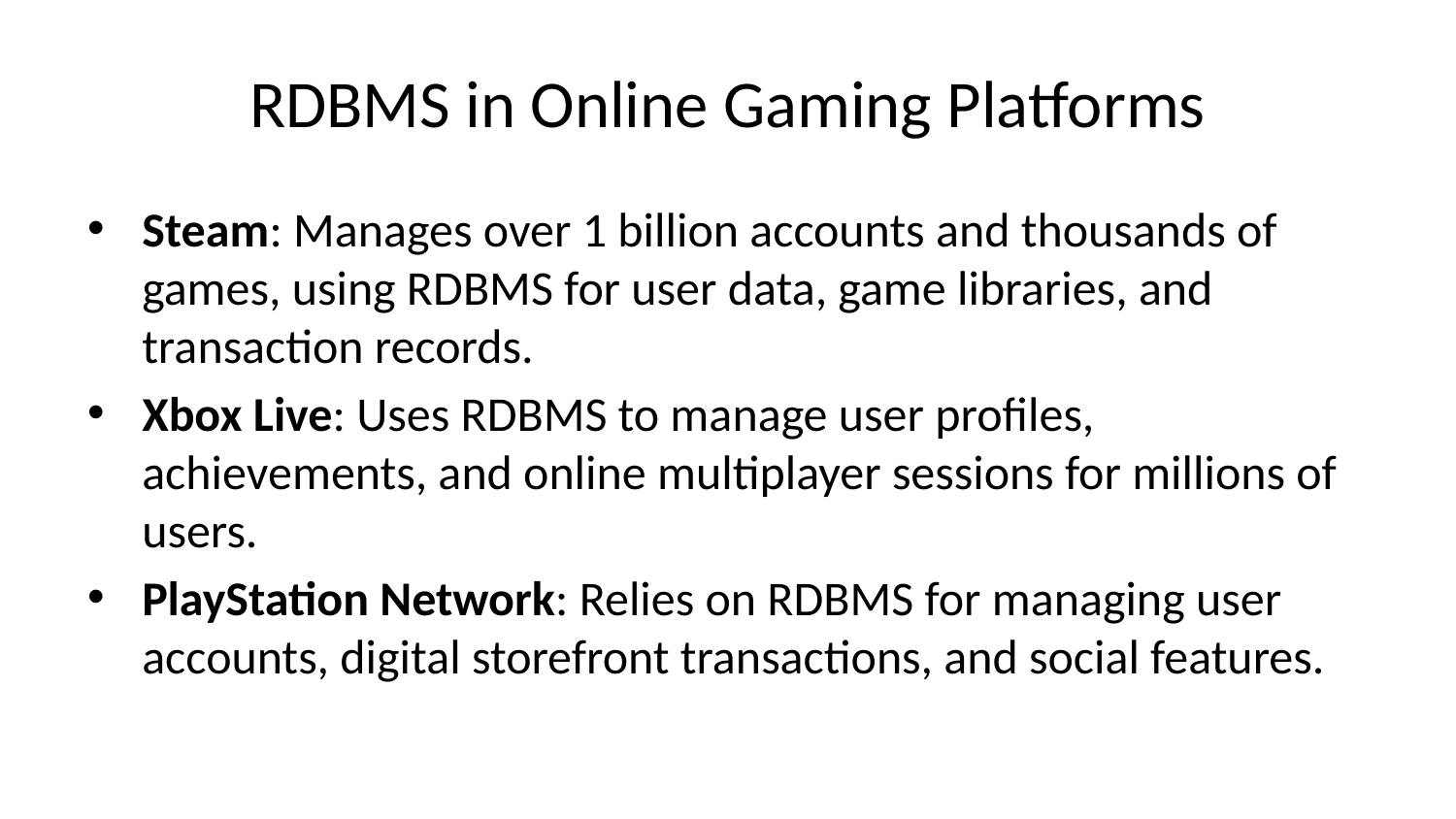

# RDBMS in Online Gaming Platforms
Steam: Manages over 1 billion accounts and thousands of games, using RDBMS for user data, game libraries, and transaction records.
Xbox Live: Uses RDBMS to manage user profiles, achievements, and online multiplayer sessions for millions of users.
PlayStation Network: Relies on RDBMS for managing user accounts, digital storefront transactions, and social features.